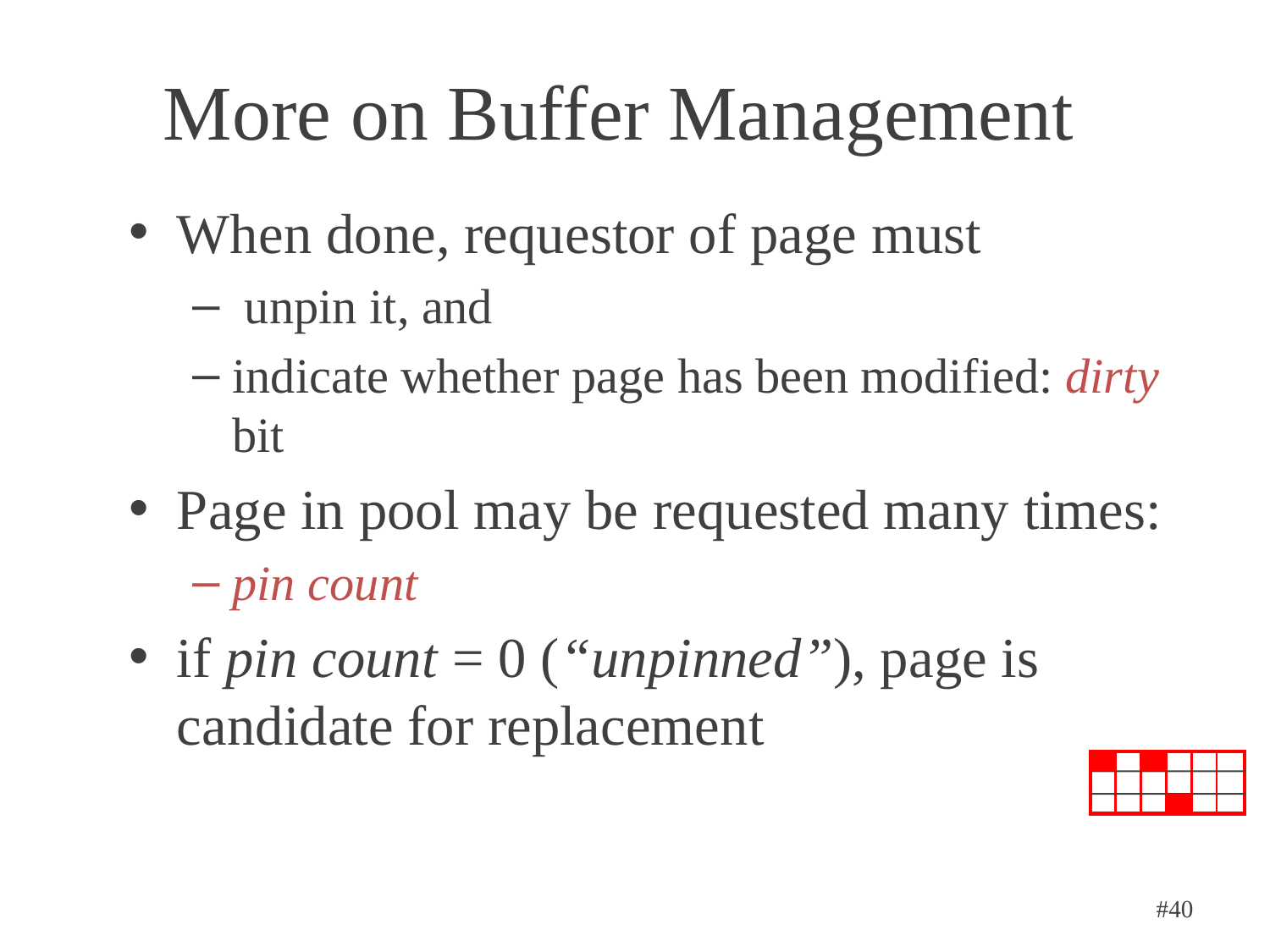

# More on Buffer Management
When done, requestor of page must
 unpin it, and
indicate whether page has been modified: dirty bit
Page in pool may be requested many times:
pin count
if pin count = 0 (“unpinned”), page is candidate for replacement

#40